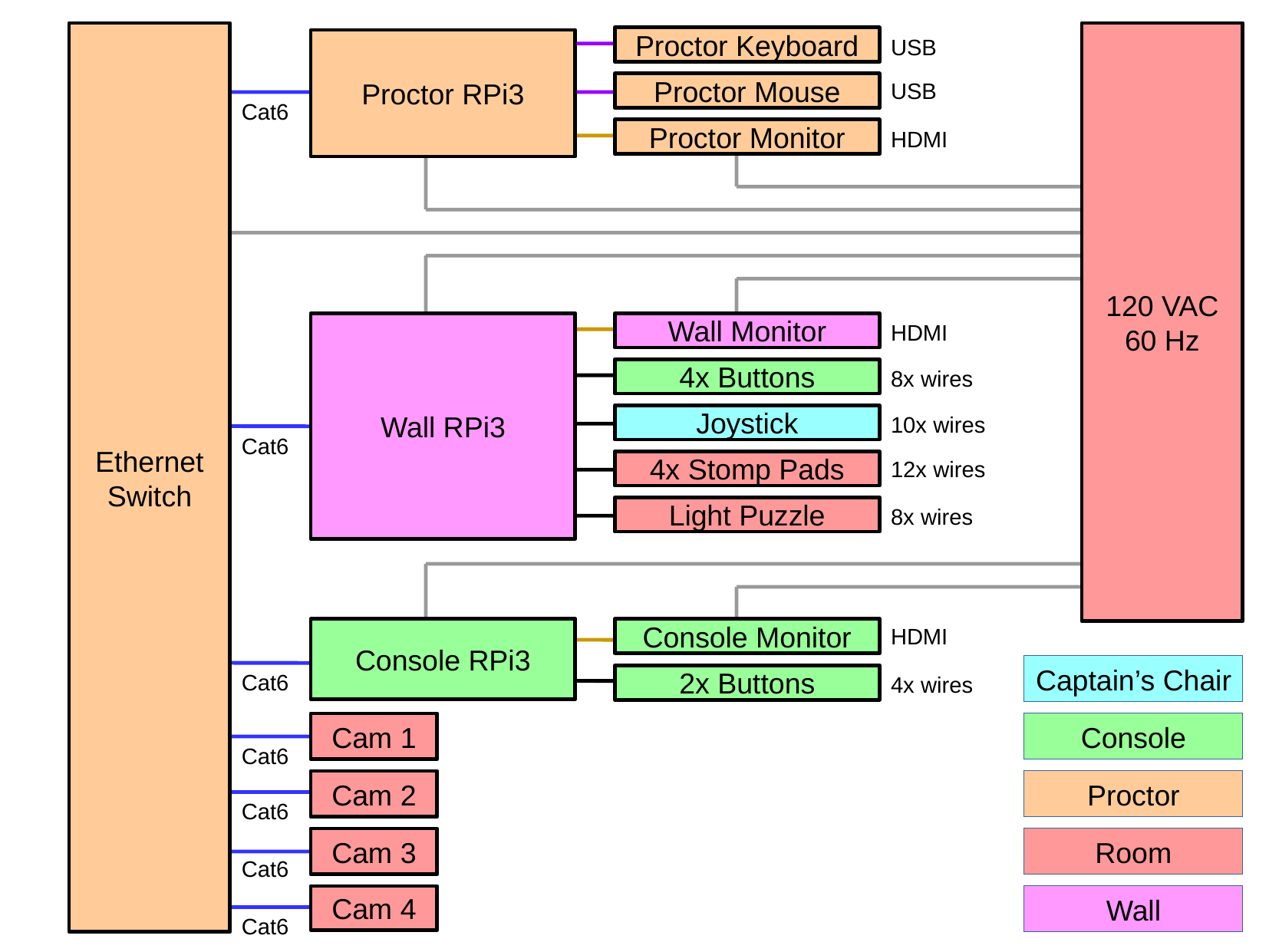

Ethernet
Switch
120 VAC
60 Hz
Proctor Keyboard
USB
Proctor RPi3

USB
Proctor Mouse

Cat6

Proctor Monitor
HDMI

Wall RPi3
Wall Monitor
HDMI

4x Buttons
8x wires

Joystick
10x wires

Cat6
12x wires
4x Stomp Pads

Light Puzzle
8x wires

HDMI
Console RPi3
Console Monitor

Captain’s Chair

Cat6
2x Buttons
4x wires

Cam 1
Console

Cat6
Cam 2
Proctor

Cat6
Cam 3
Room
Cat6

Cam 4
Wall

Cat6